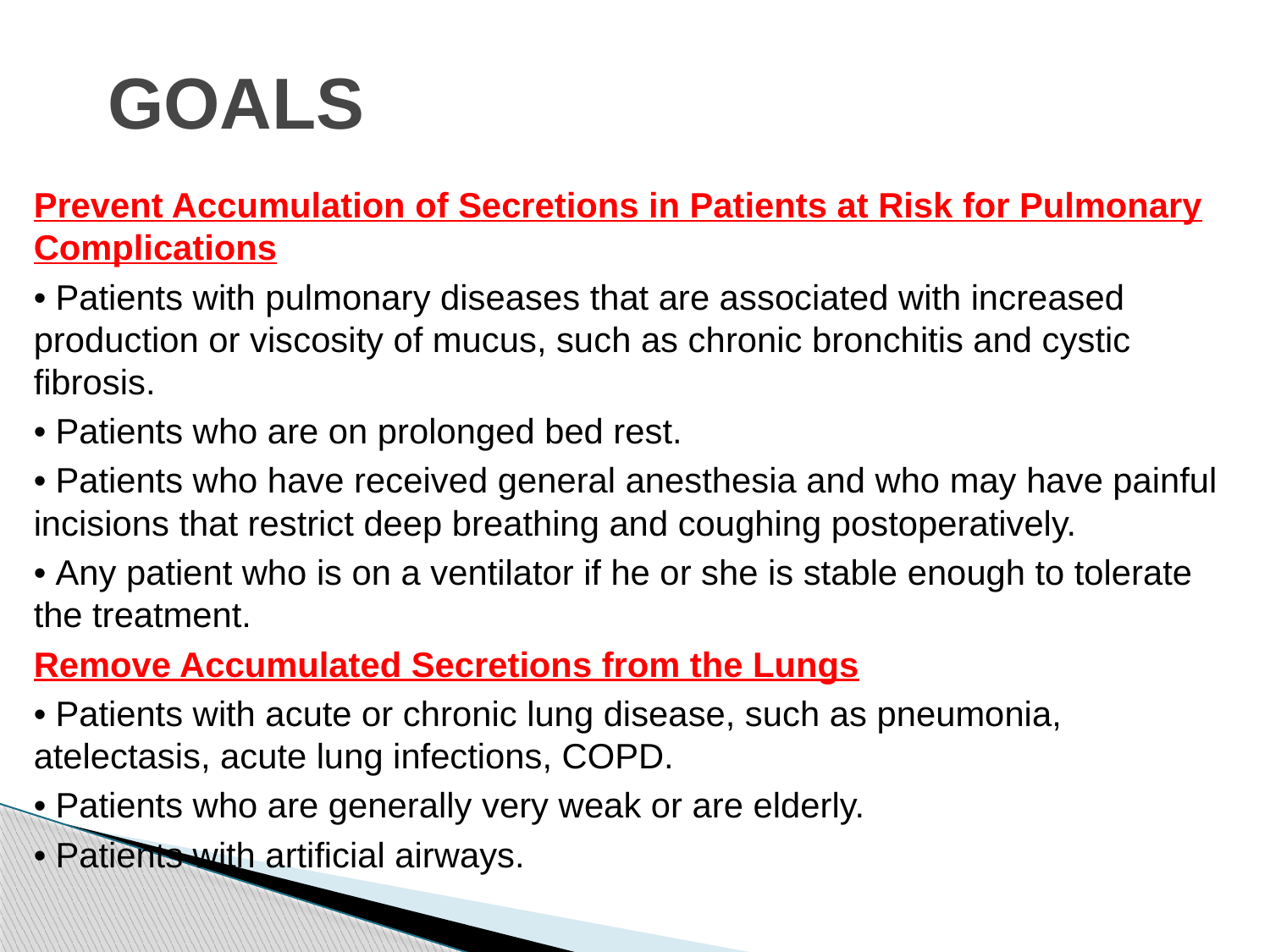

# GOALS

Prevent Accumulation of Secretions in Patients at Risk for Pulmonary Complications
• Patients with pulmonary diseases that are associated with increased production or viscosity of mucus, such as chronic bronchitis and cystic fibrosis.
• Patients who are on prolonged bed rest.
• Patients who have received general anesthesia and who may have painful incisions that restrict deep breathing and coughing postoperatively.
• Any patient who is on a ventilator if he or she is stable enough to tolerate the treatment.
Remove Accumulated Secretions from the Lungs
• Patients with acute or chronic lung disease, such as pneumonia, atelectasis, acute lung infections, COPD.
• Patients who are generally very weak or are elderly.
• Patients with artificial airways.